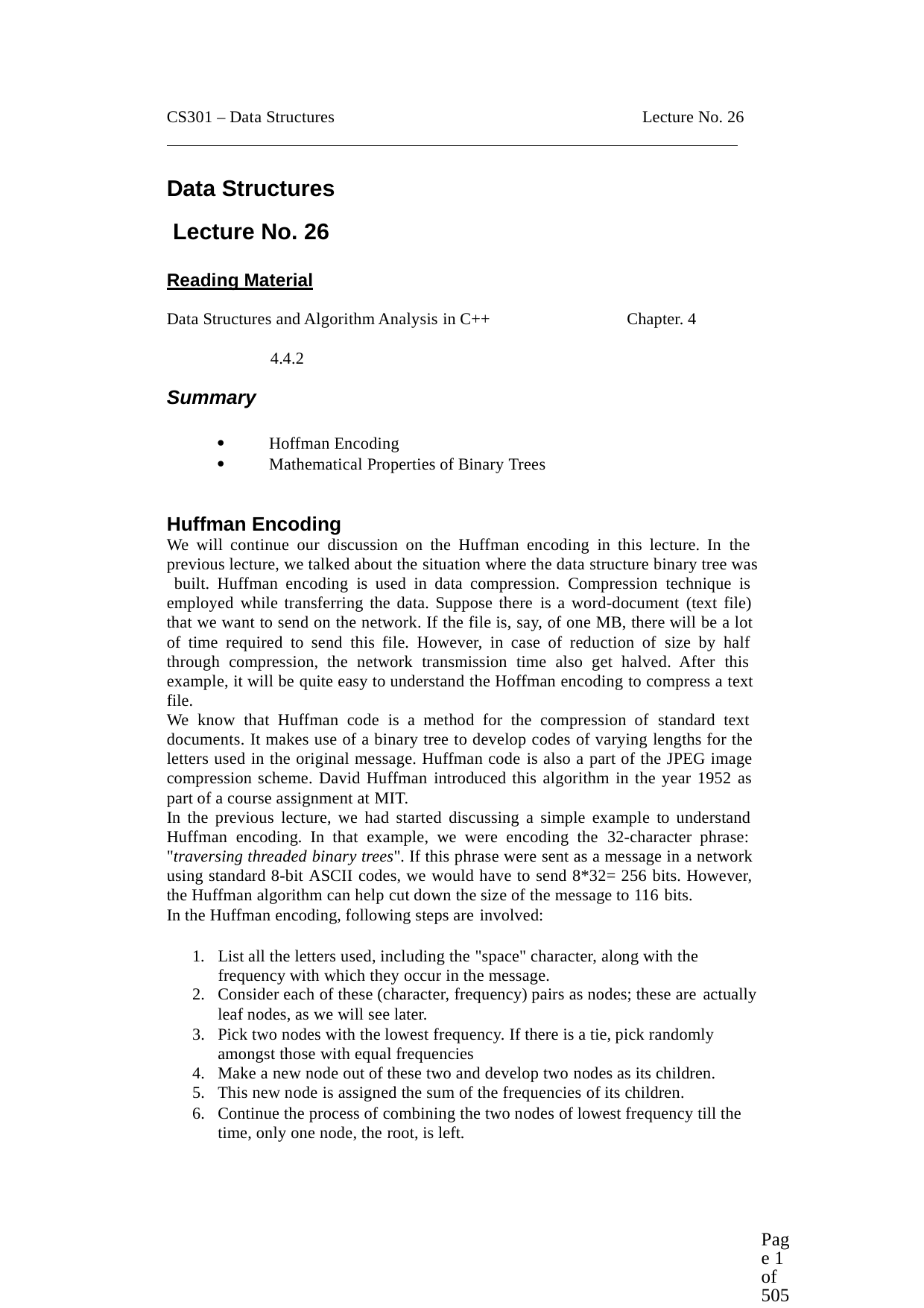

CS301 – Data Structures
Lecture No. 26

Data Structures  Lecture No. 26

Reading Material
Data Structures and Algorithm Analysis in C++
Chapter. 4
4.4.2

Summary
•
•
Hoffman Encoding
Mathematical Properties of Binary Trees
Huffman Encoding
We will continue our discussion on the Huffman encoding in this lecture. In the  previous lecture, we talked about the situation where the data structure binary tree was  built. Huffman encoding is used in data compression. Compression technique is  employed while transferring the data. Suppose there is a word-document (text file)  that we want to send on the network. If the file is, say, of one MB, there will be a lot  of time required to send this file. However, in case of reduction of size by half  through compression, the network transmission time also get halved. After this  example, it will be quite easy to understand the Hoffman encoding to compress a text  file.
We know that Huffman code is a method for the compression of standard text  documents. It makes use of a binary tree to develop codes of varying lengths for the  letters used in the original message. Huffman code is also a part of the JPEG image  compression scheme. David Huffman introduced this algorithm in the year 1952 as  part of a course assignment at MIT.
In the previous lecture, we had started discussing a simple example to understand  Huffman encoding. In that example, we were encoding the 32-character phrase:  "traversing threaded binary trees". If this phrase were sent as a message in a network  using standard 8-bit ASCII codes, we would have to send 8*32= 256 bits. However,  the Huffman algorithm can help cut down the size of the message to 116 bits.
In the Huffman encoding, following steps are involved:

List all the letters used, including the "space" character, along with the  frequency with which they occur in the message.
Consider each of these (character, frequency) pairs as nodes; these are actually
leaf nodes, as we will see later.
Pick two nodes with the lowest frequency. If there is a tie, pick randomly  amongst those with equal frequencies
Make a new node out of these two and develop two nodes as its children.
This new node is assigned the sum of the frequencies of its children.
Continue the process of combining the two nodes of lowest frequency till the  time, only one node, the root, is left.
Page 1 of 505